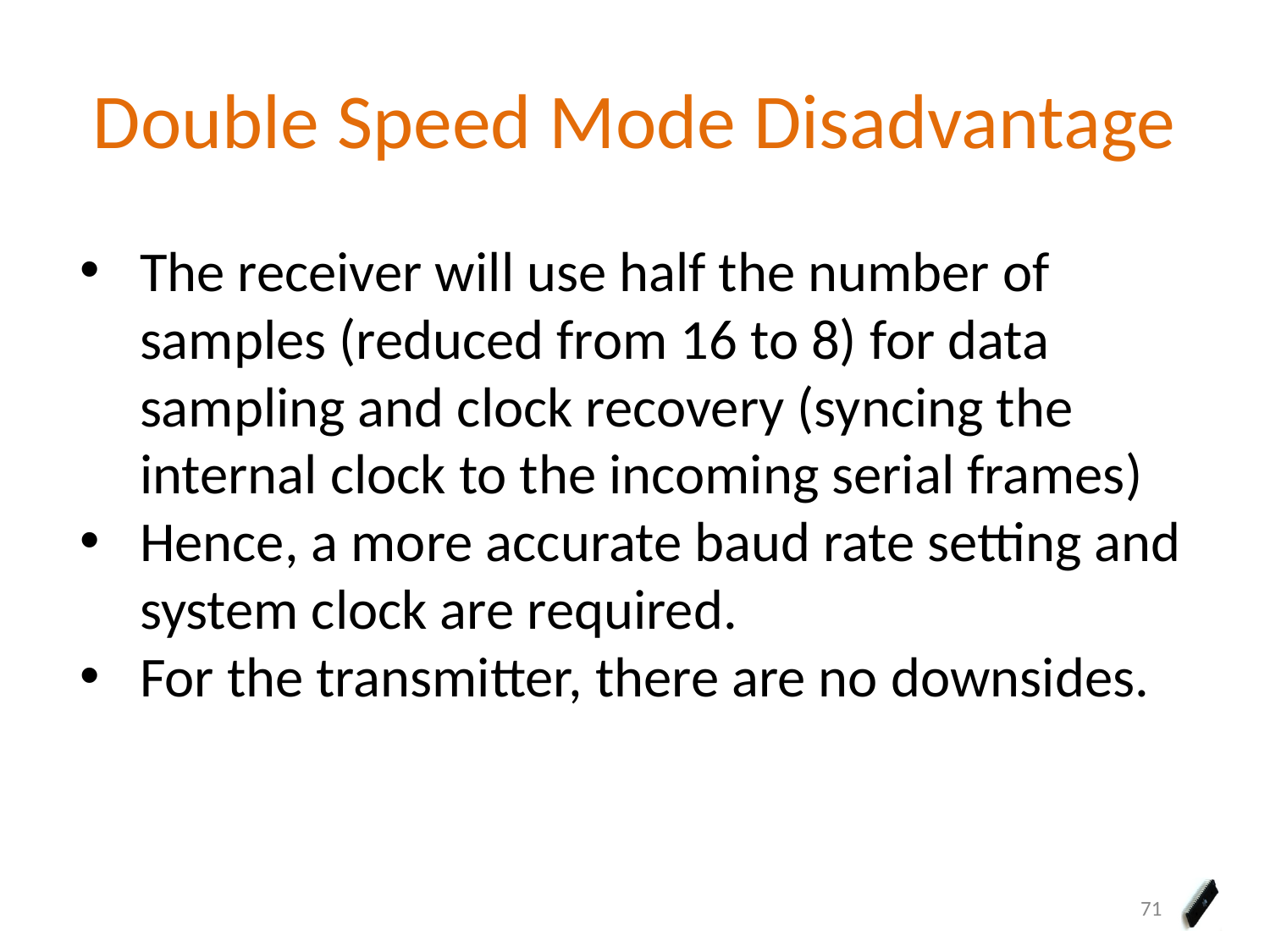

# Double Speed Mode Disadvantage
The receiver will use half the number of samples (reduced from 16 to 8) for data sampling and clock recovery (syncing the internal clock to the incoming serial frames)
Hence, a more accurate baud rate setting and system clock are required.
For the transmitter, there are no downsides.
71